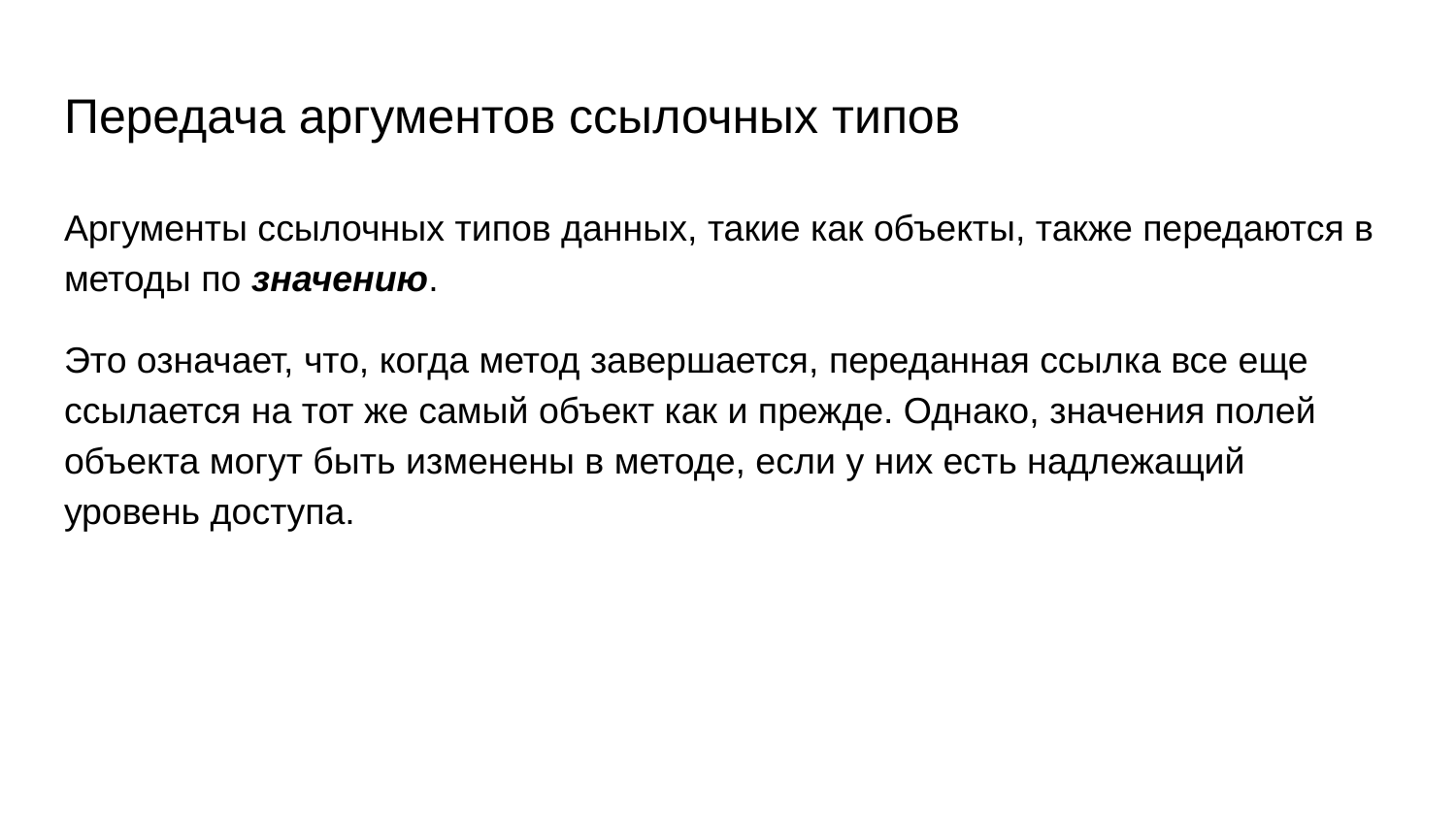

# Передача аргументов ссылочных типов

Аргументы ссылочных типов данных, такие как объекты, также передаются в методы по значению.
Это означает, что, когда метод завершается, переданная ссылка все еще ссылается на тот же самый объект как и прежде. Однако, значения полей объекта могут быть изменены в методе, если у них есть надлежащий уровень доступа.